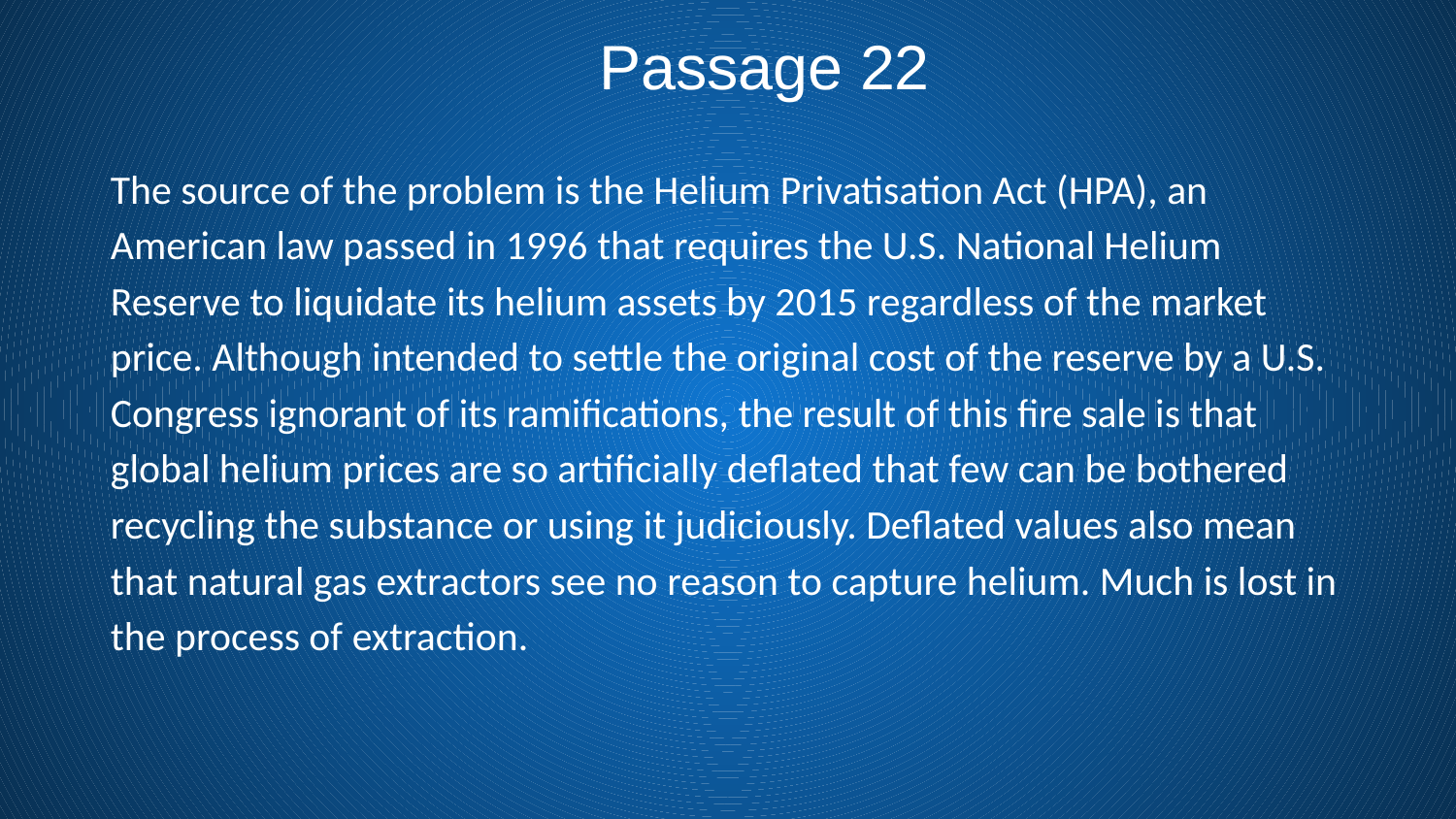

Passage 22
The source of the problem is the Helium Privatisation Act (HPA), an American law passed in 1996 that requires the U.S. National Helium Reserve to liquidate its helium assets by 2015 regardless of the market price. Although intended to settle the original cost of the reserve by a U.S. Congress ignorant of its ramifications, the result of this fire sale is that global helium prices are so artificially deflated that few can be bothered recycling the substance or using it judiciously. Deflated values also mean that natural gas extractors see no reason to capture helium. Much is lost in the process of extraction.